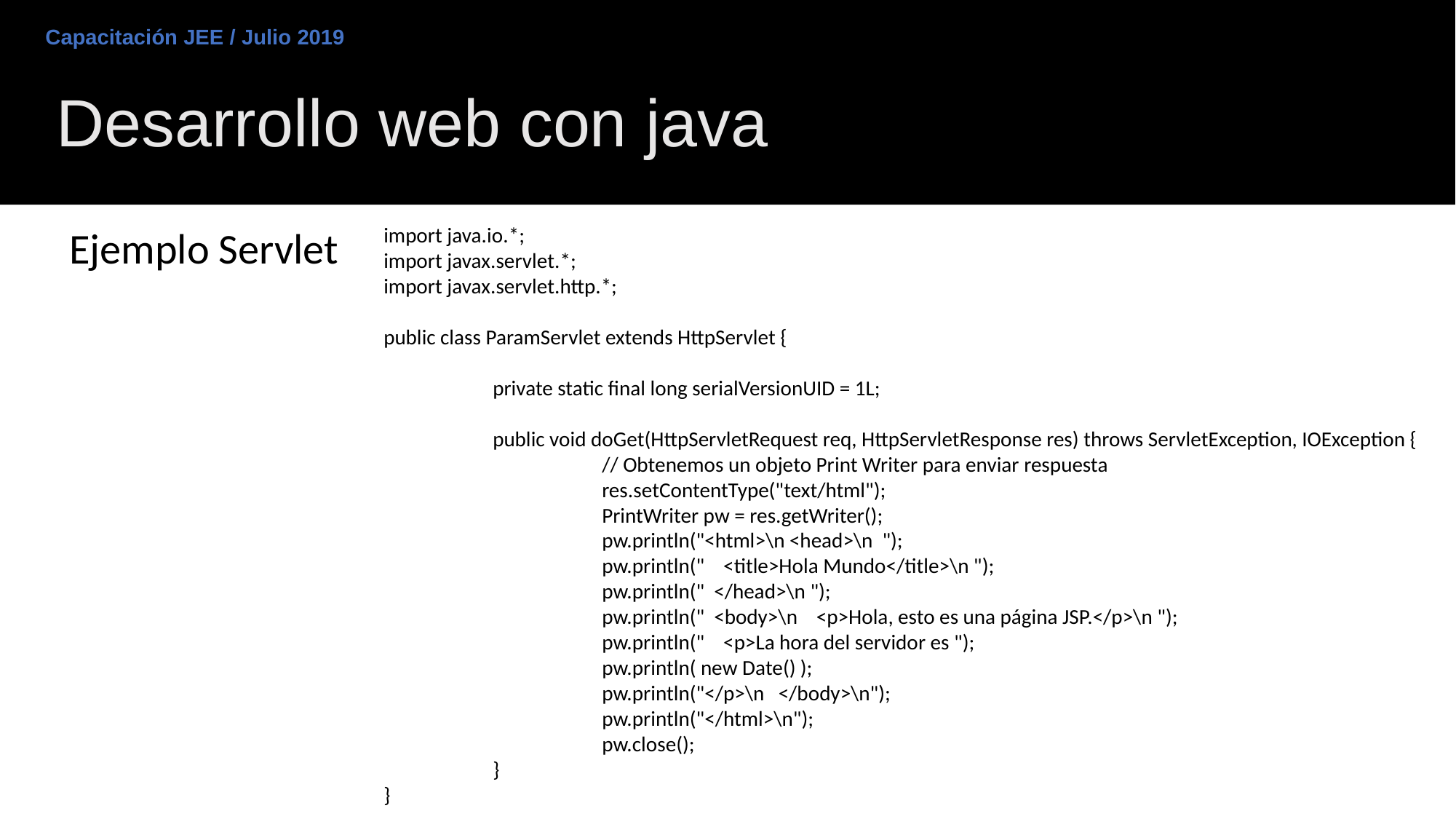

Capacitación JEE / Julio 2019
# Desarrollo web con java
Ejemplo Servlet
import java.io.*;
import javax.servlet.*;
import javax.servlet.http.*;

public class ParamServlet extends HttpServlet {

	private static final long serialVersionUID = 1L;

	public void doGet(HttpServletRequest req, HttpServletResponse res) throws ServletException, IOException {
		// Obtenemos un objeto Print Writer para enviar respuesta
		res.setContentType("text/html");
		PrintWriter pw = res.getWriter();
pw.println("<html>\n <head>\n  ");
pw.println("    <title>Hola Mundo</title>\n ");
pw.println("  </head>\n ");
pw.println("  <body>\n    <p>Hola, esto es una página JSP.</p>\n ");
pw.println("    <p>La hora del servidor es ");
pw.println( new Date() );
pw.println("</p>\n   </body>\n");
pw.println("</html>\n");
		pw.close();
	}
}